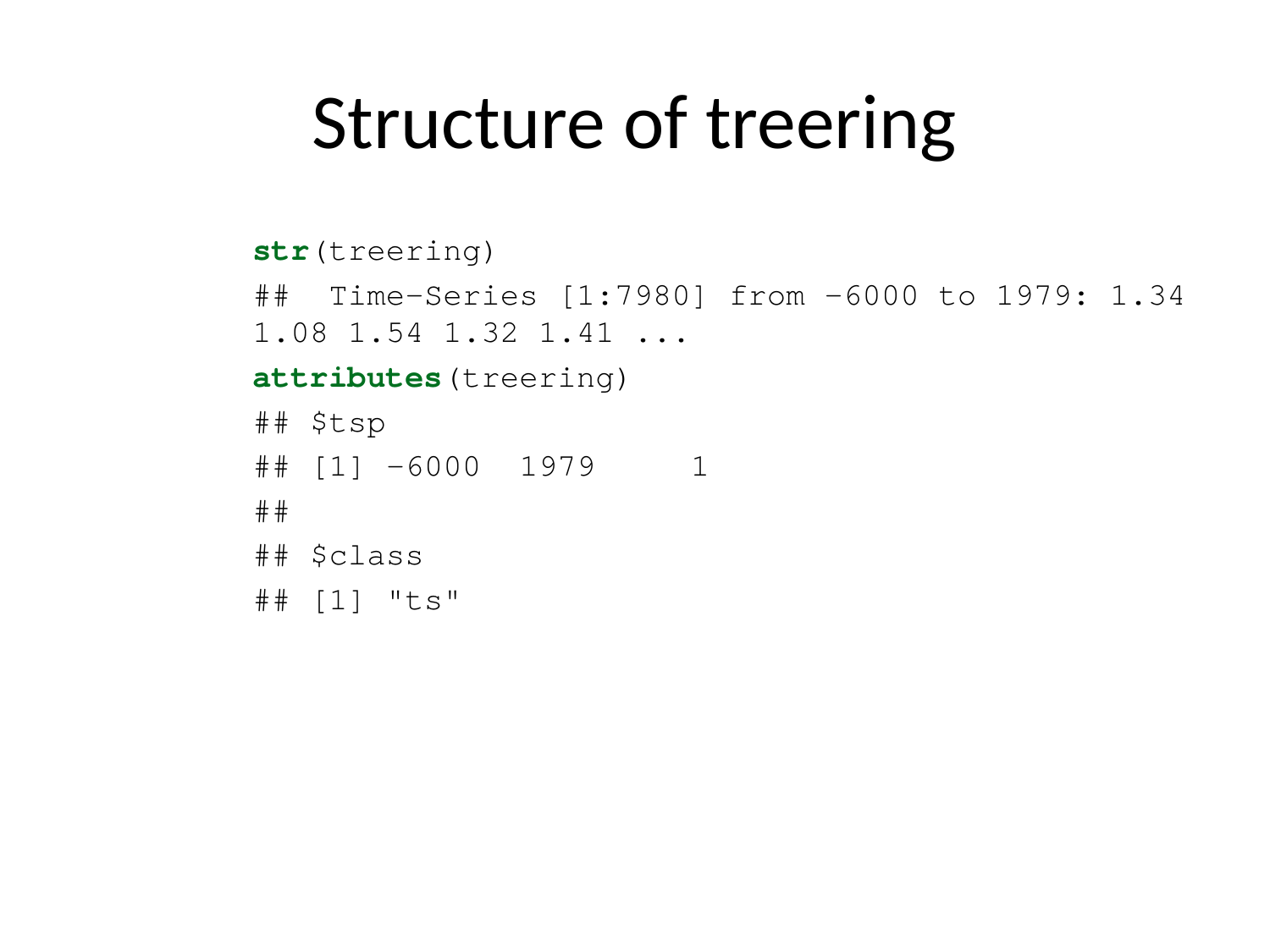

# Structure of treering
str(treering)
##  Time-Series [1:7980] from -6000 to 1979: 1.34 1.08 1.54 1.32 1.41 ...
attributes(treering)
## $tsp
## [1] -6000  1979     1
##
## $class
## [1] "ts"